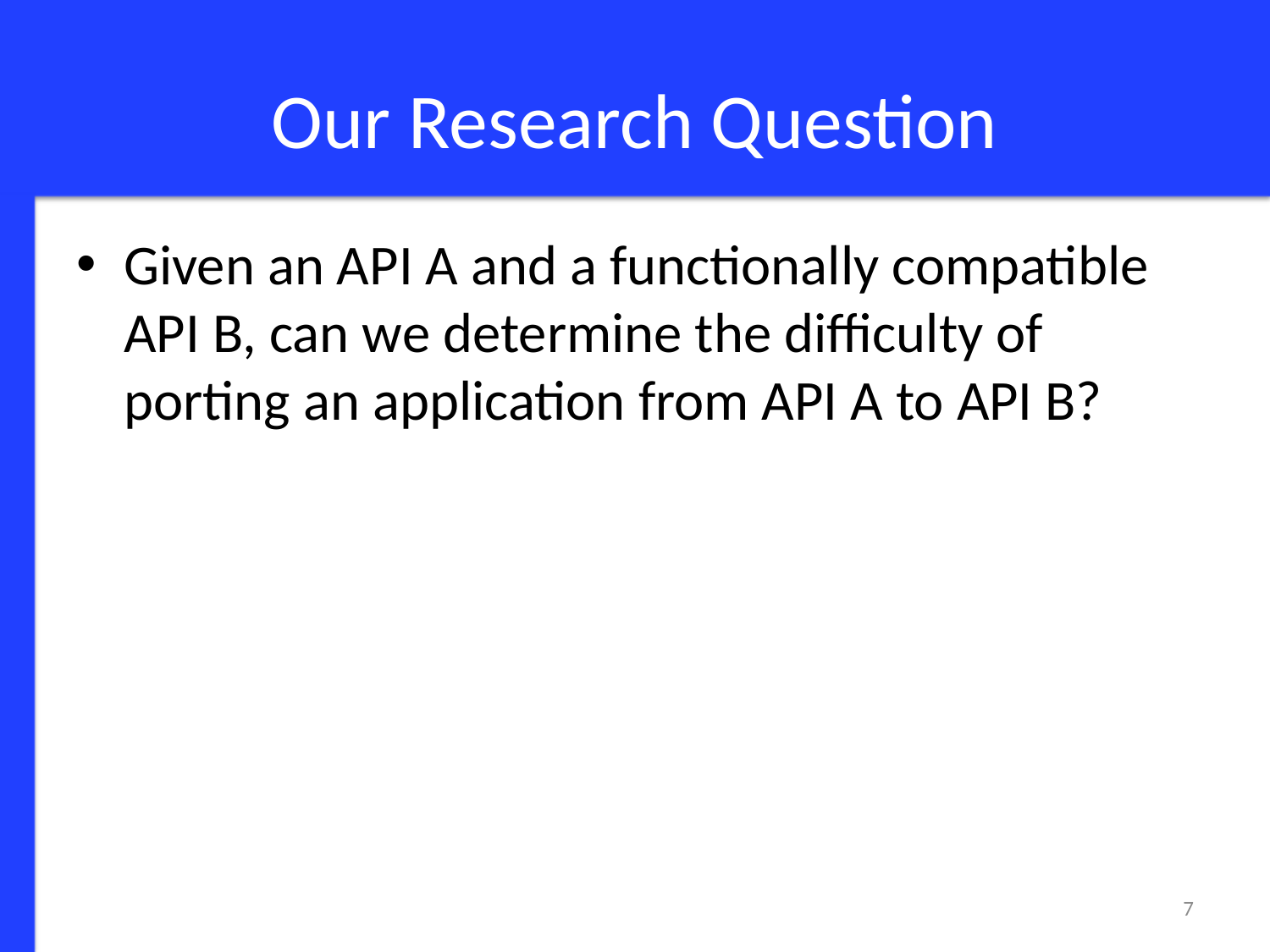

# Our Research Question
Given an API A and a functionally compatible API B, can we determine the difficulty of porting an application from API A to API B?
7